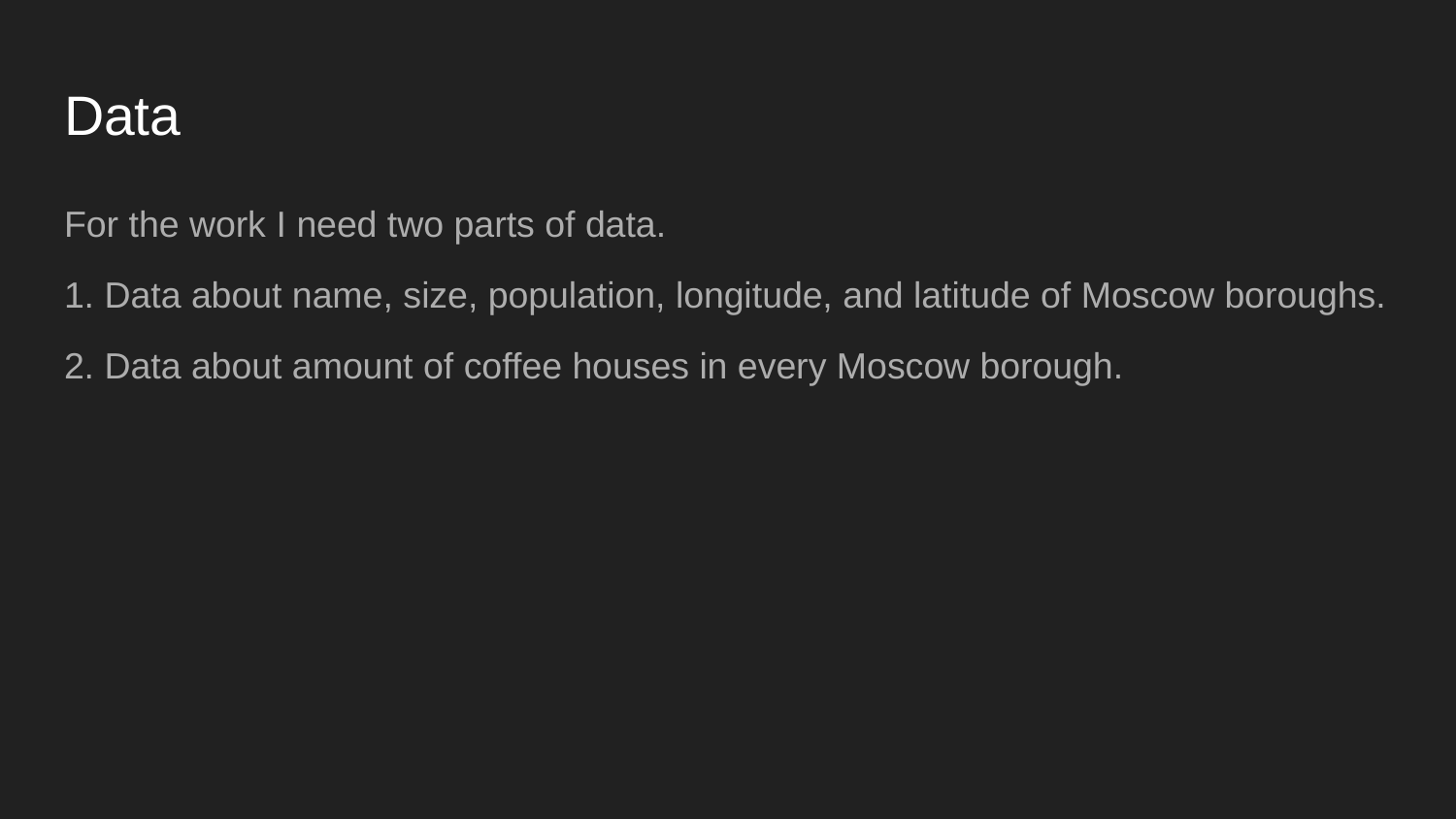

# Data
For the work I need two parts of data.
1. Data about name, size, population, longitude, and latitude of Moscow boroughs.
2. Data about amount of coffee houses in every Moscow borough.